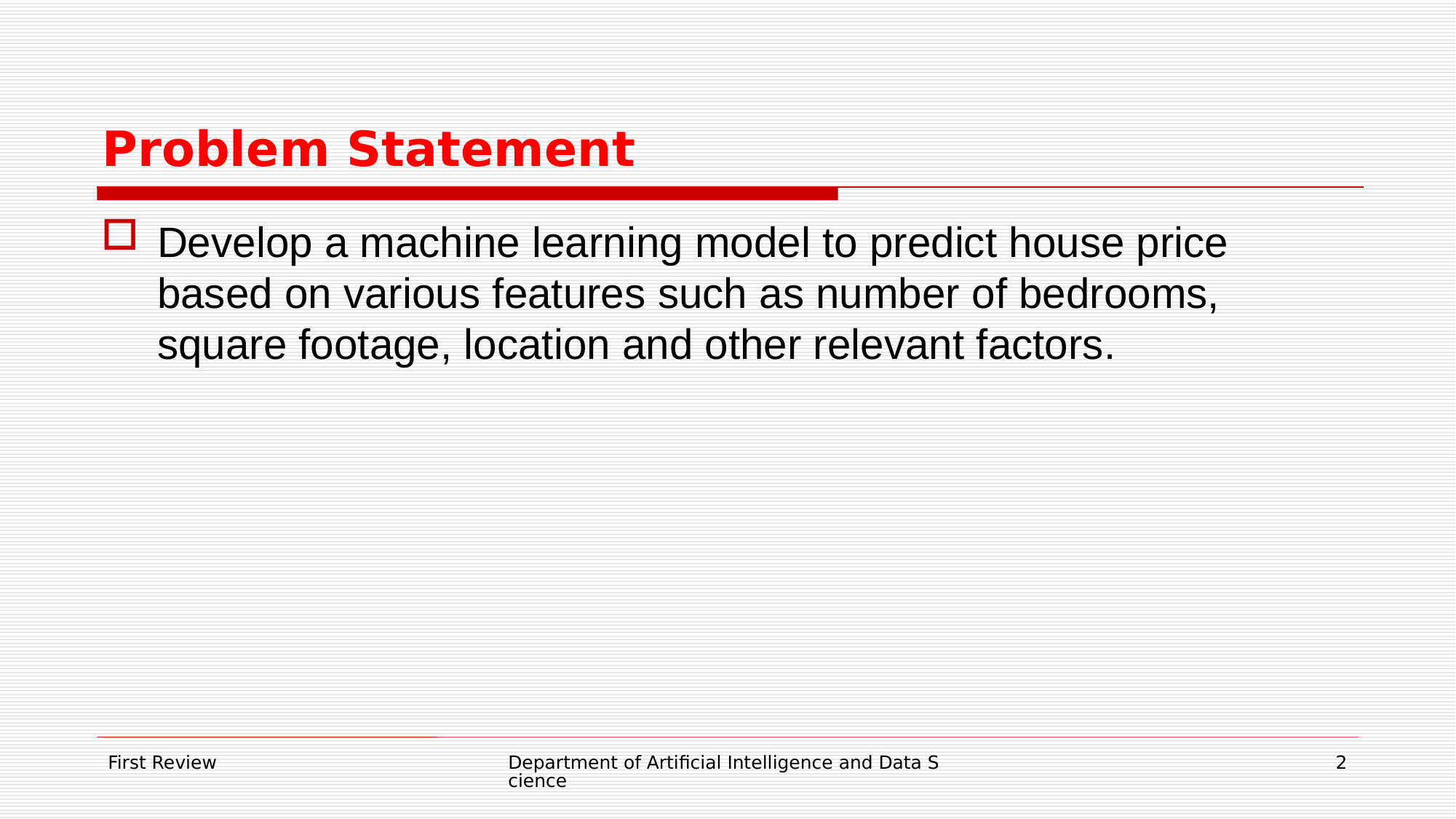

# Problem Statement
Develop a machine learning model to predict house price based on various features such as number of bedrooms, square footage, location and other relevant factors.

First Review
Department of Artificial Intelligence and Data Science
2